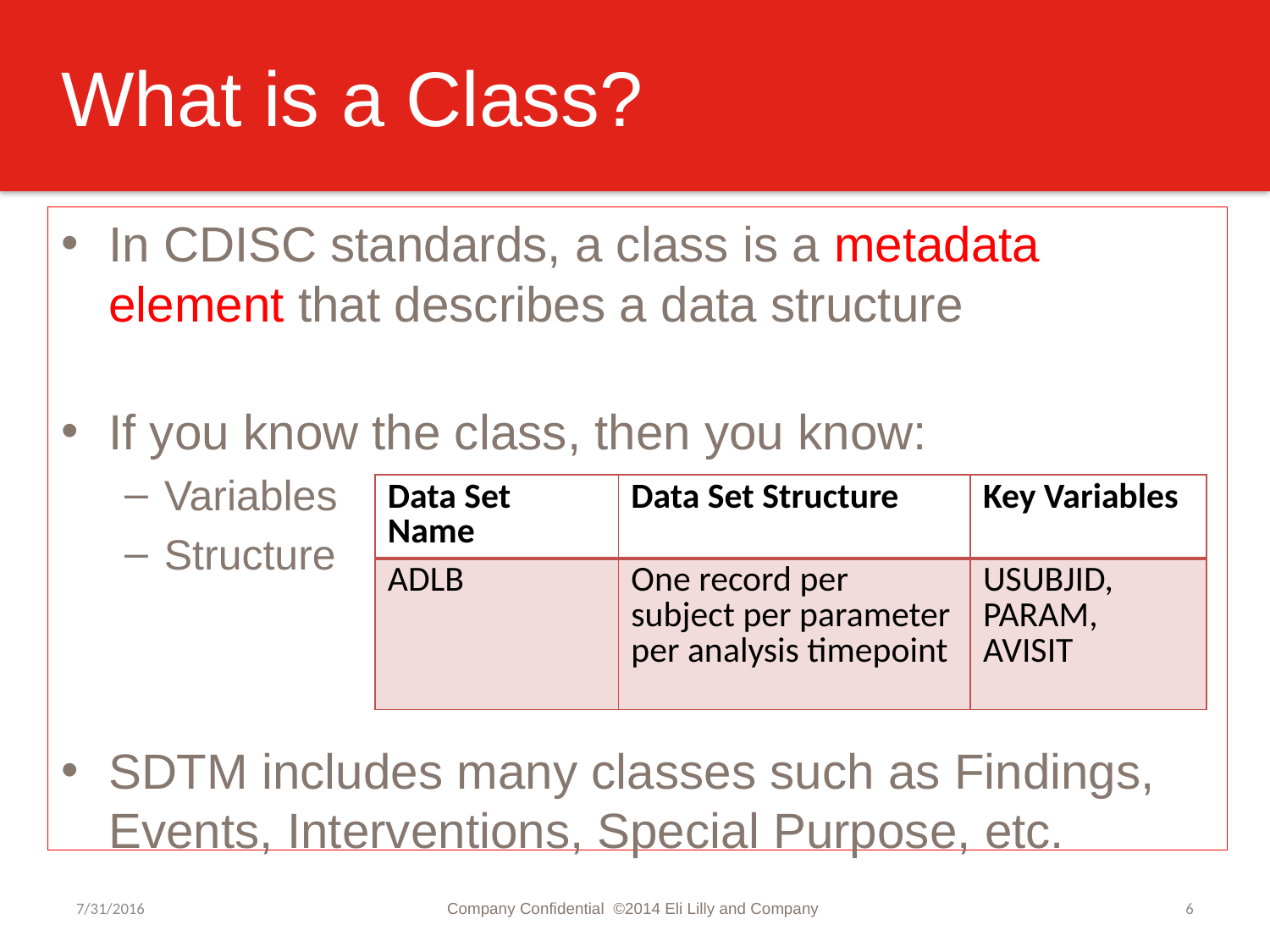

# What is a Class?
In CDISC standards, a class is a metadata element that describes a data structure

If you know the class, then you know:
Variables
Structure

SDTM includes many classes such as Findings, Events, Interventions, Special Purpose, etc.
| Data Set Name | Data Set Structure | Key Variables |
| --- | --- | --- |
| ADLB | One record per subject per parameter per analysis timepoint | USUBJID, PARAM, AVISIT |
7/31/2016
Company Confidential  ©2014 Eli Lilly and Company
6